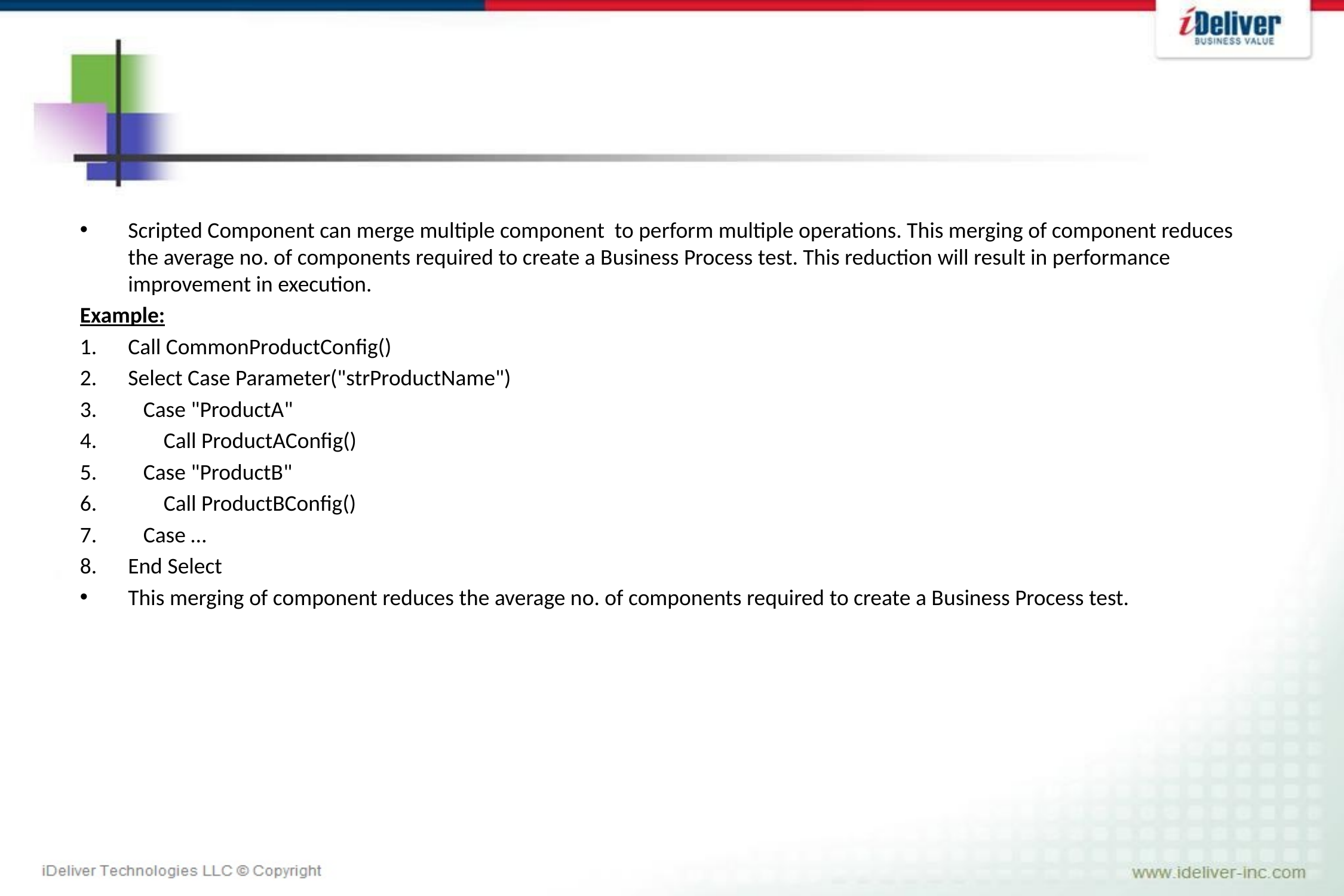

#
Scripted Component can merge multiple component  to perform multiple operations. This merging of component reduces the average no. of components required to create a Business Process test. This reduction will result in performance improvement in execution.
Example:
Call CommonProductConfig()
Select Case Parameter("strProductName")
   Case "ProductA"
       Call ProductAConfig()
   Case "ProductB"
       Call ProductBConfig()
   Case …
End Select
This merging of component reduces the average no. of components required to create a Business Process test.